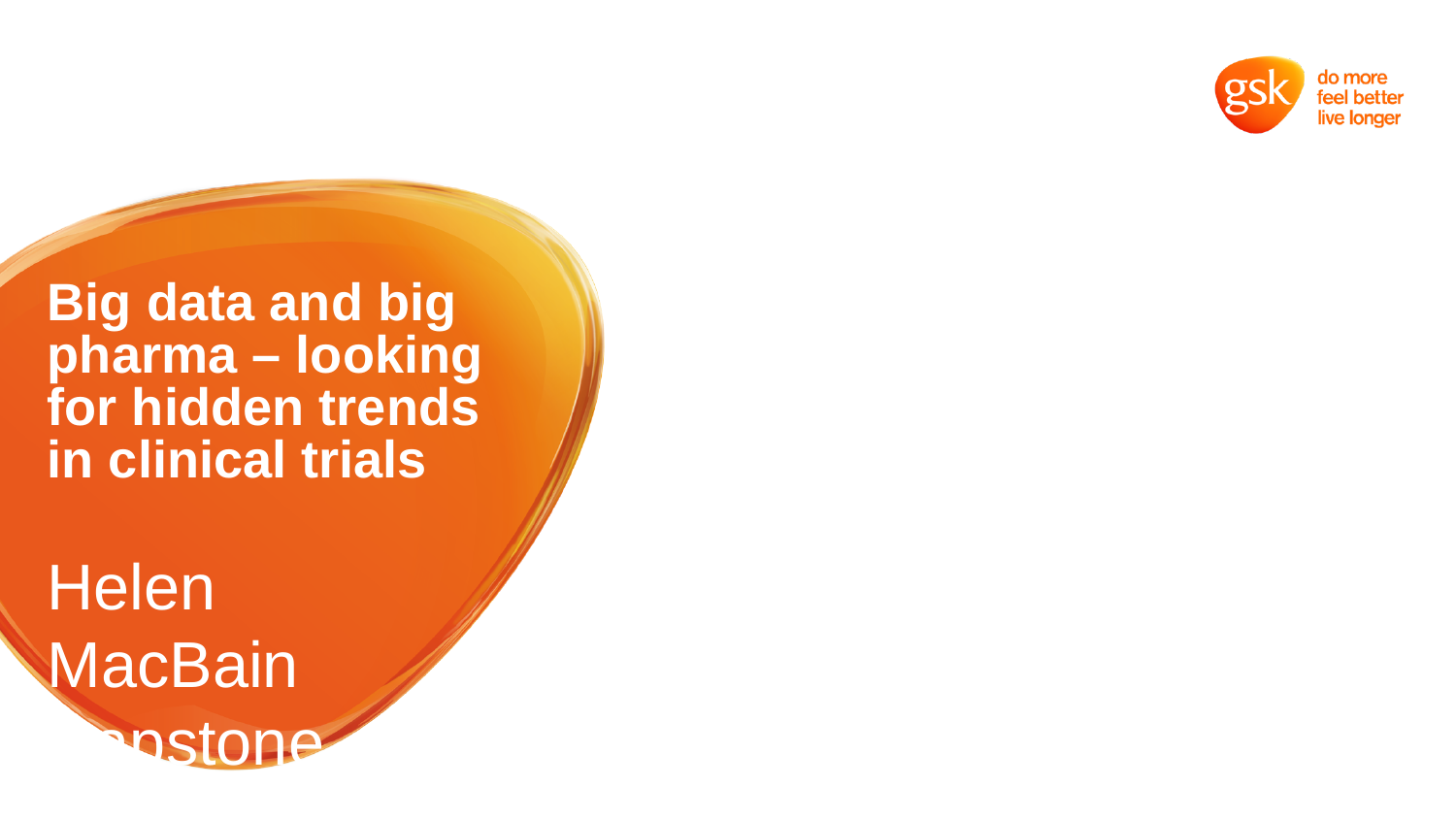

# Big data and big pharma – looking for hidden trends in clinical trials
Helen MacBain
Capstone project